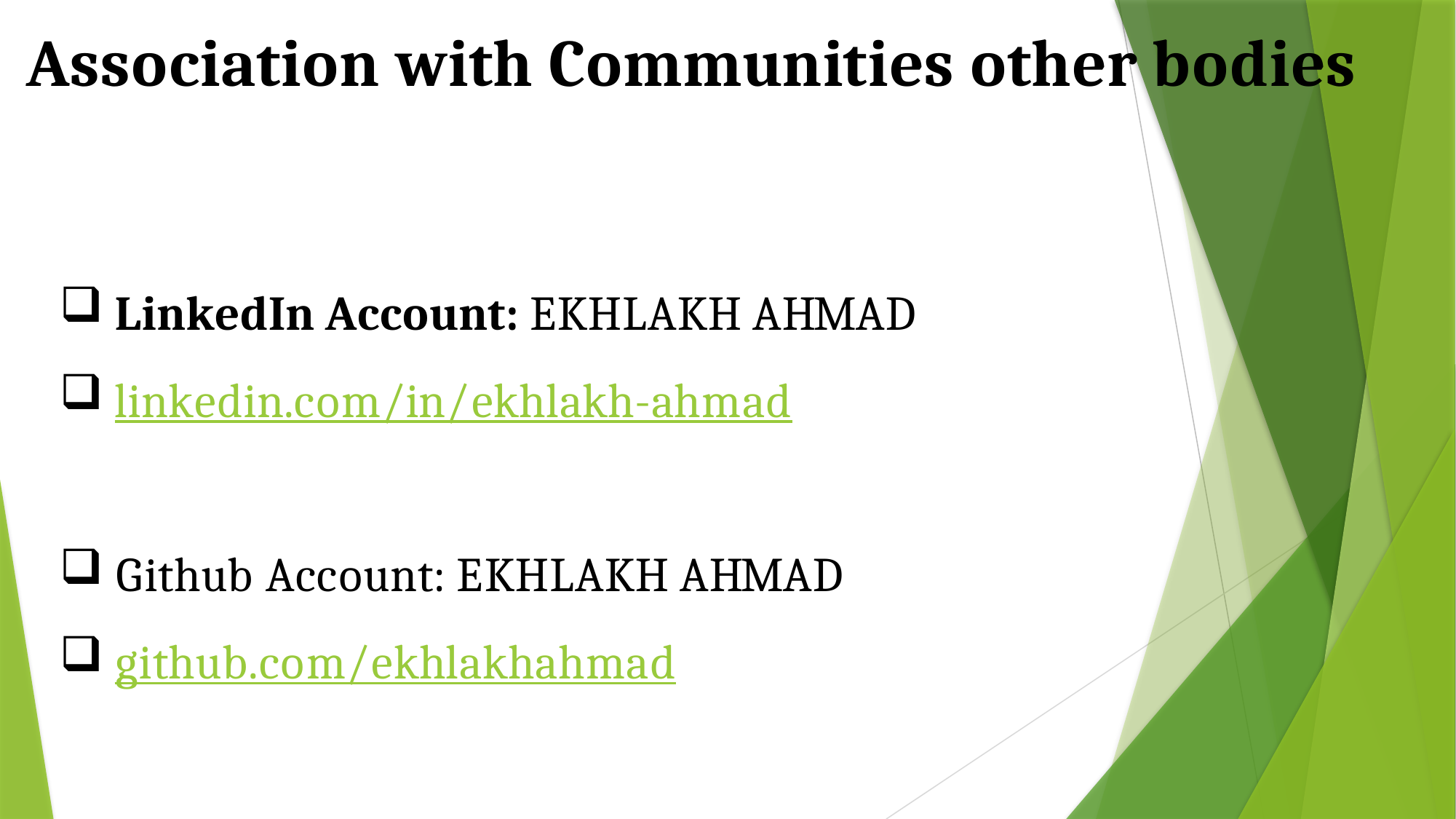

Association with Communities other bodies
LinkedIn Account: EKHLAKH AHMAD
linkedin.com/in/ekhlakh-ahmad

Github Account: EKHLAKH AHMAD
github.com/ekhlakhahmad